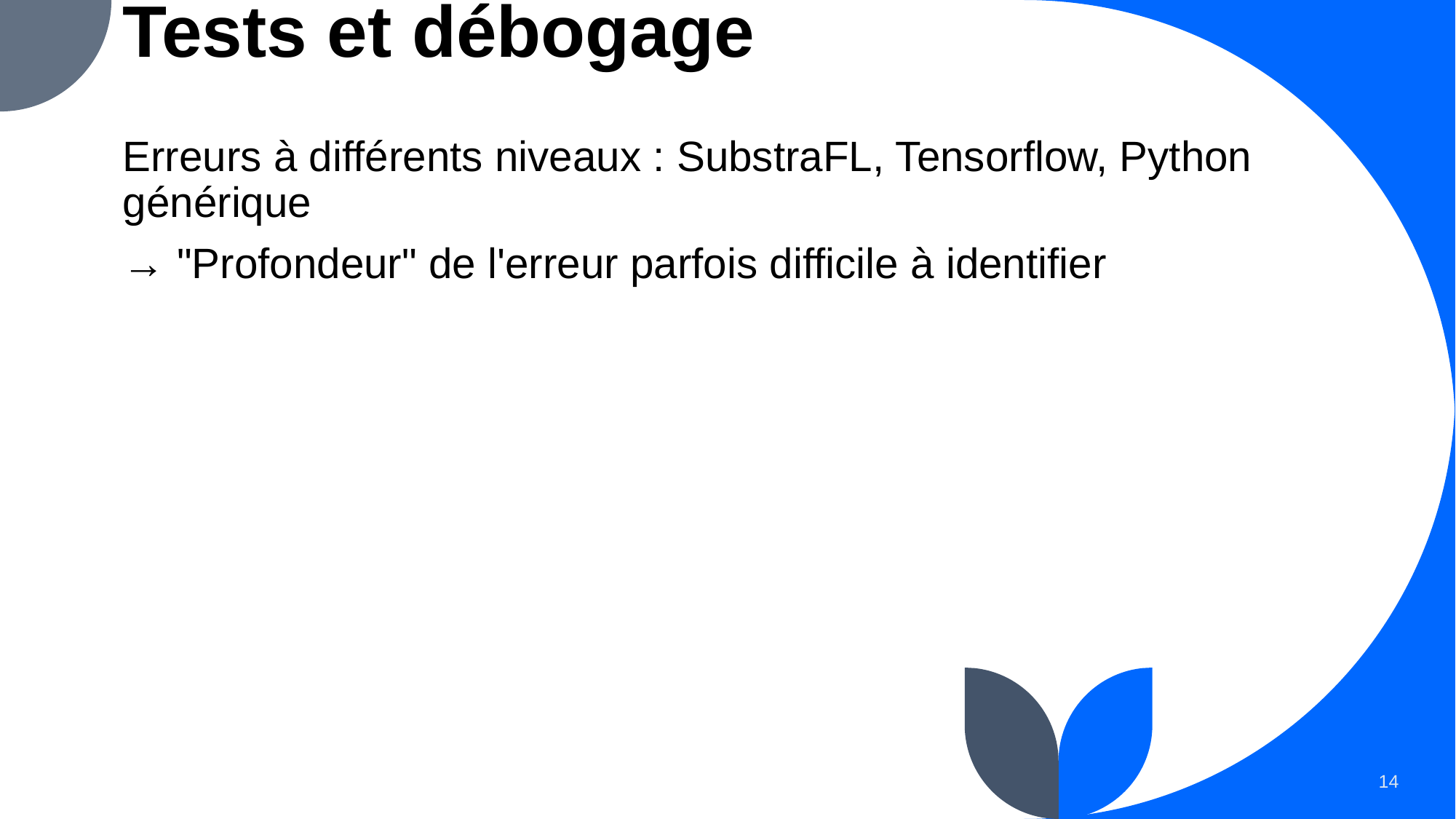

# Tests et débogage
Erreurs à différents niveaux : SubstraFL, Tensorflow, Python générique
→ "Profondeur" de l'erreur parfois difficile à identifier

9/10/2021
14